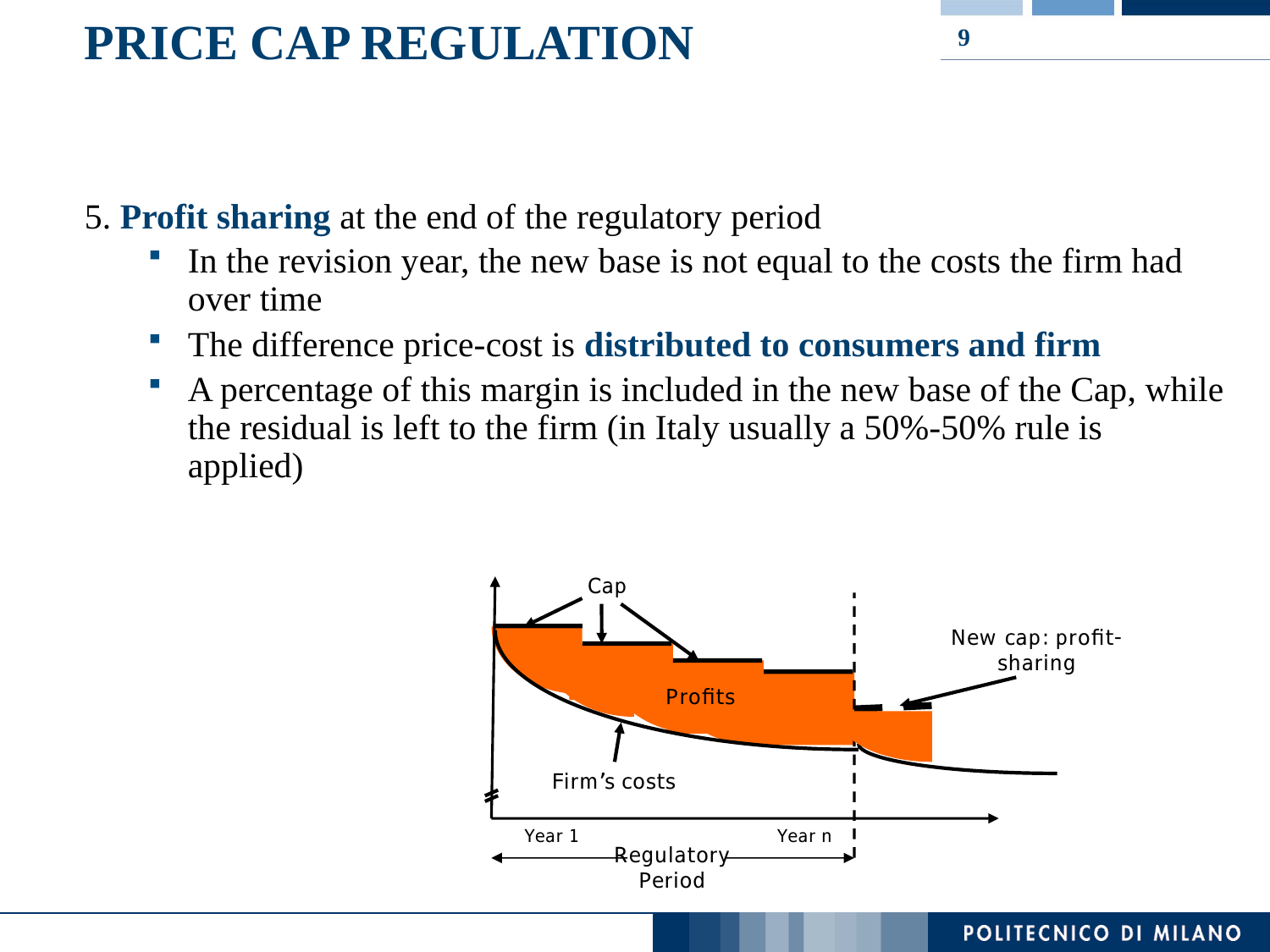

# Price Cap Regulation
9

5. Profit sharing at the end of the regulatory period
In the revision year, the new base is not equal to the costs the firm had over time
The difference price-cost is distributed to consumers and firm
A percentage of this margin is included in the new base of the Cap, while the residual is left to the firm (in Italy usually a 50%-50% rule is applied)

Cap

New cap: profit-sharing

Profits

Firm’s costs

Year 1
Year n
Regulatory Period